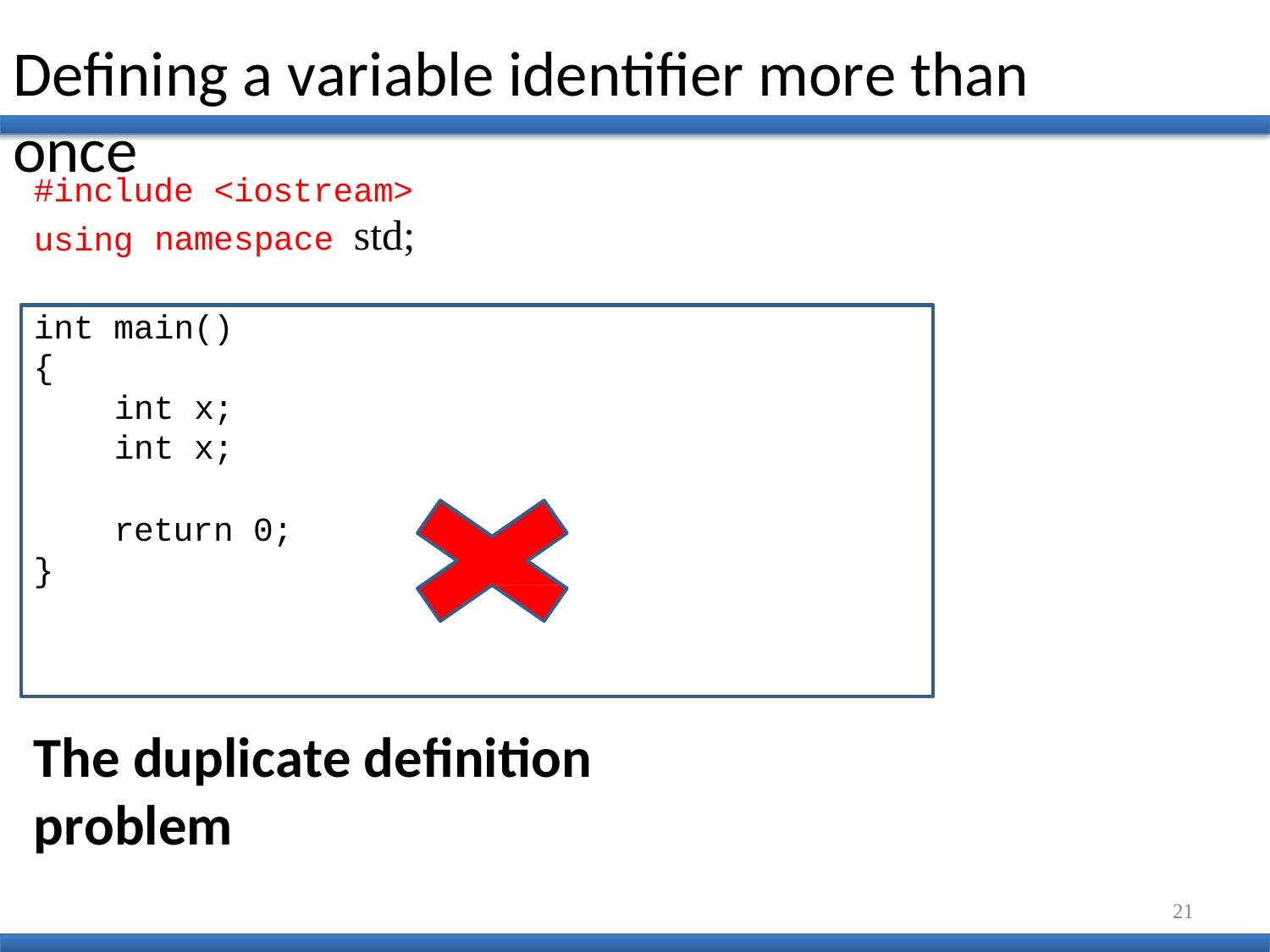

Defining a variable identifier more than once

#include <iostream>
namespace std;
using
int main()
{
int x;
int x;

return 0;
}

The duplicate definition problem
21